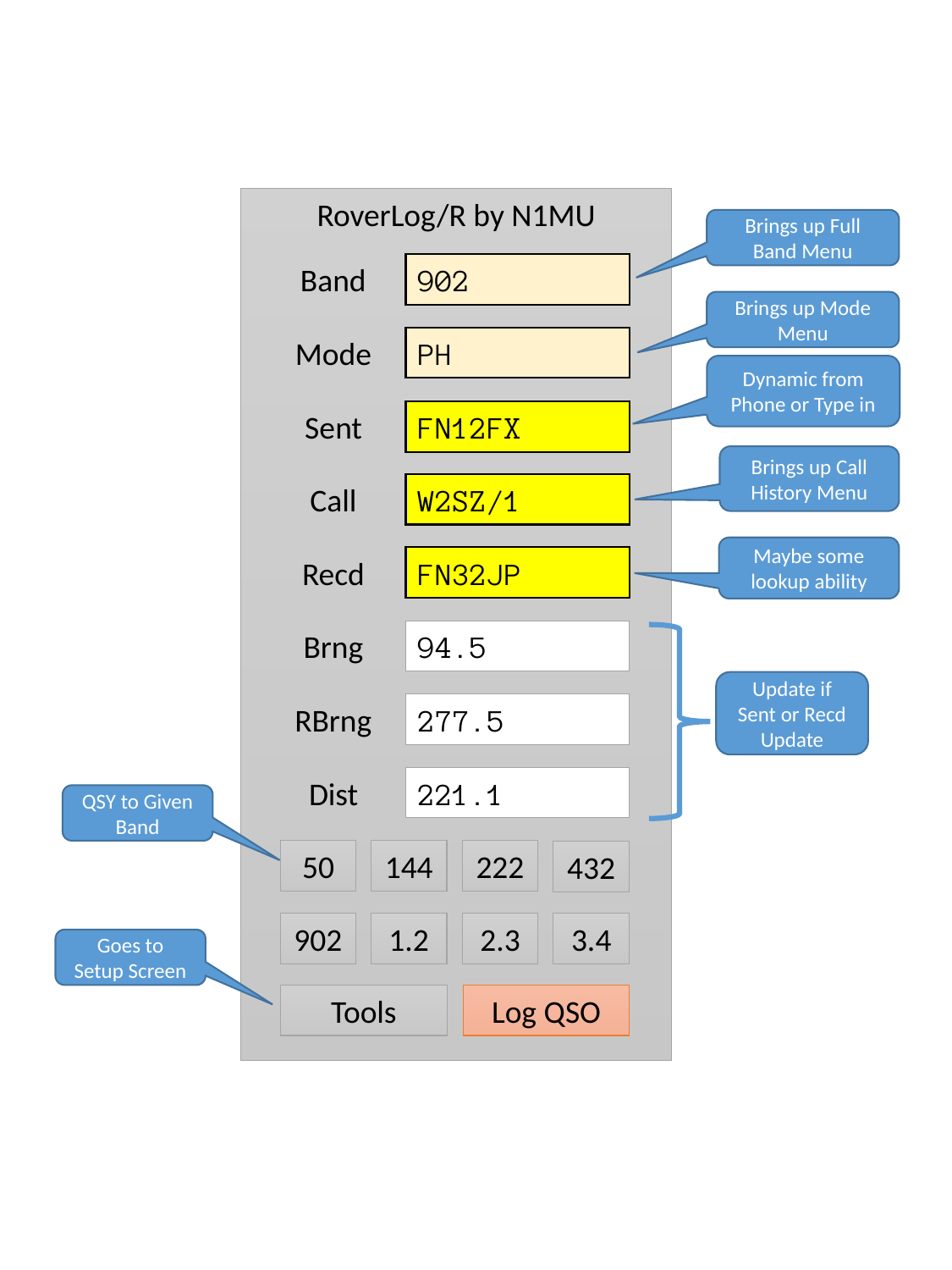

RoverLog/R by N1MU
Brings up Full Band Menu
Band
902
Brings up Mode Menu
Mode
PH
Dynamic from Phone or Type in
Sent
FN12FX
Brings up Call History Menu
Call
W2SZ/1
Maybe some lookup ability
Recd
FN32JP
Brng
94.5

Update if Sent or Recd Update
RBrng
277.5
Dist
221.1
QSY to Given Band
50
144
222
432
902
1.2
2.3
3.4
Goes to Setup Screen
Tools
Log QSO